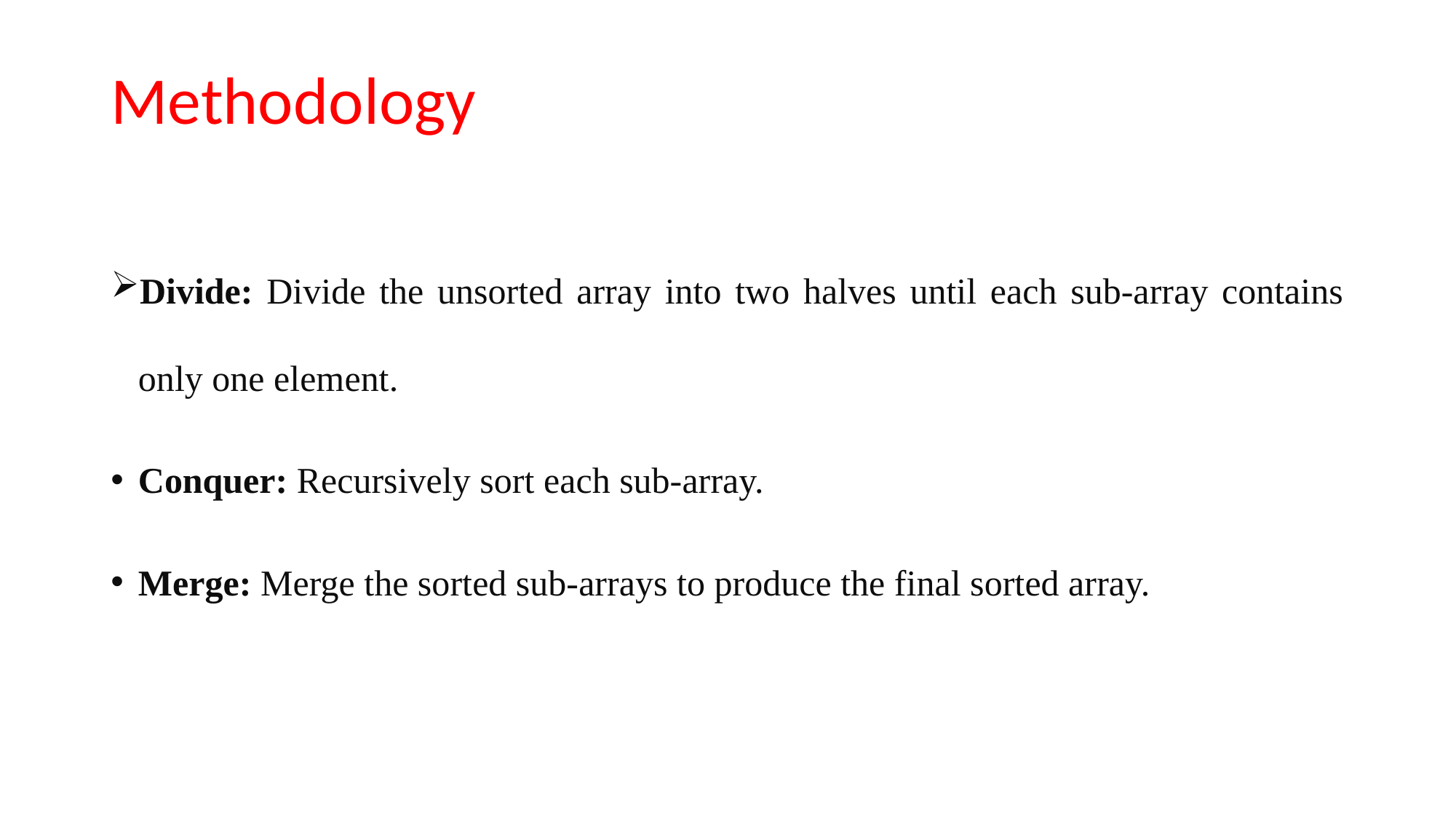

# Methodology
Divide: Divide the unsorted array into two halves until each sub-array contains only one element.
Conquer: Recursively sort each sub-array.
Merge: Merge the sorted sub-arrays to produce the final sorted array.